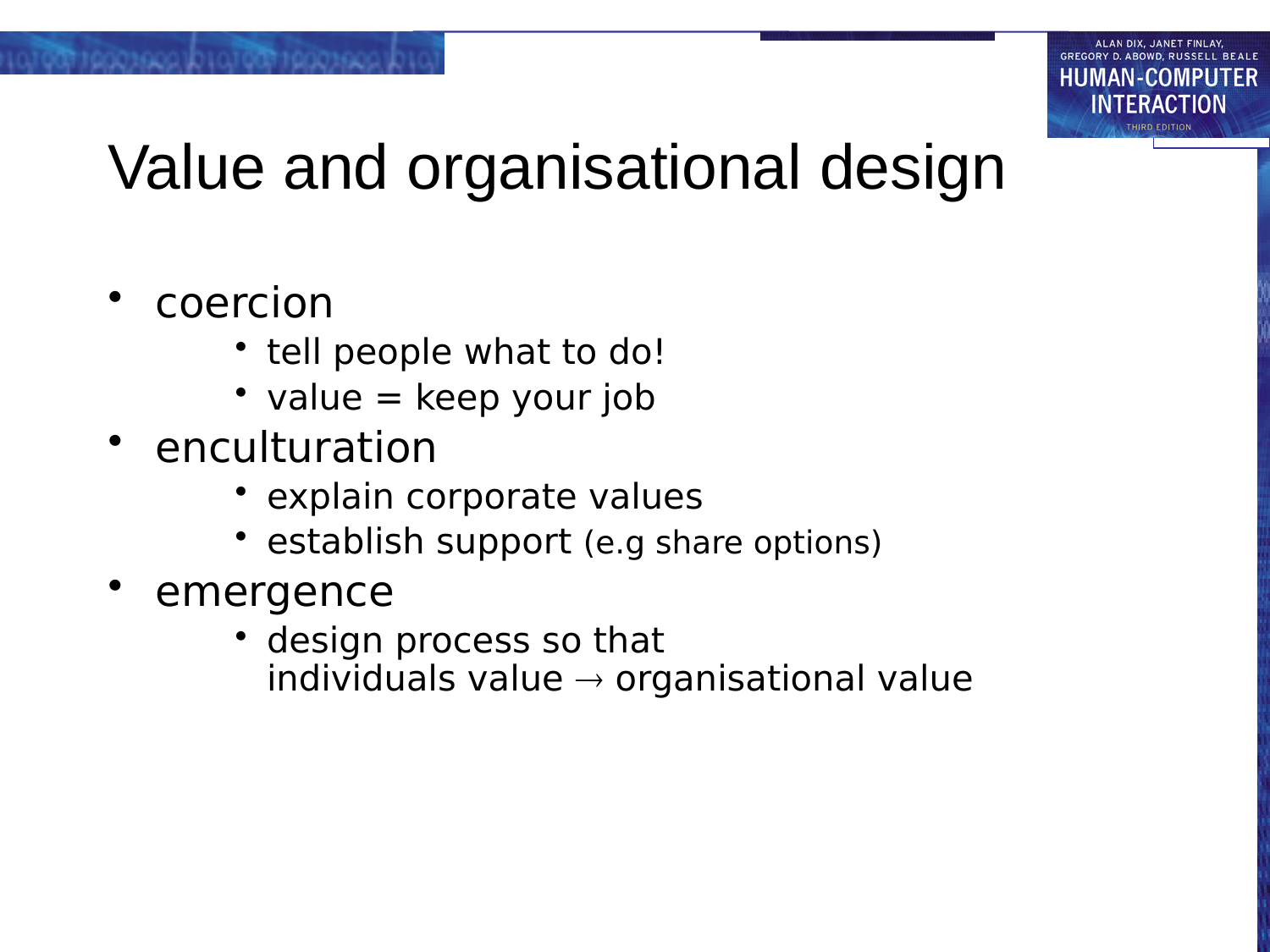

# Value and organisational design
coercion
tell people what to do!
value = keep your job
enculturation
explain corporate values
establish support (e.g share options)
emergence
design process so that
individuals value → organisational value